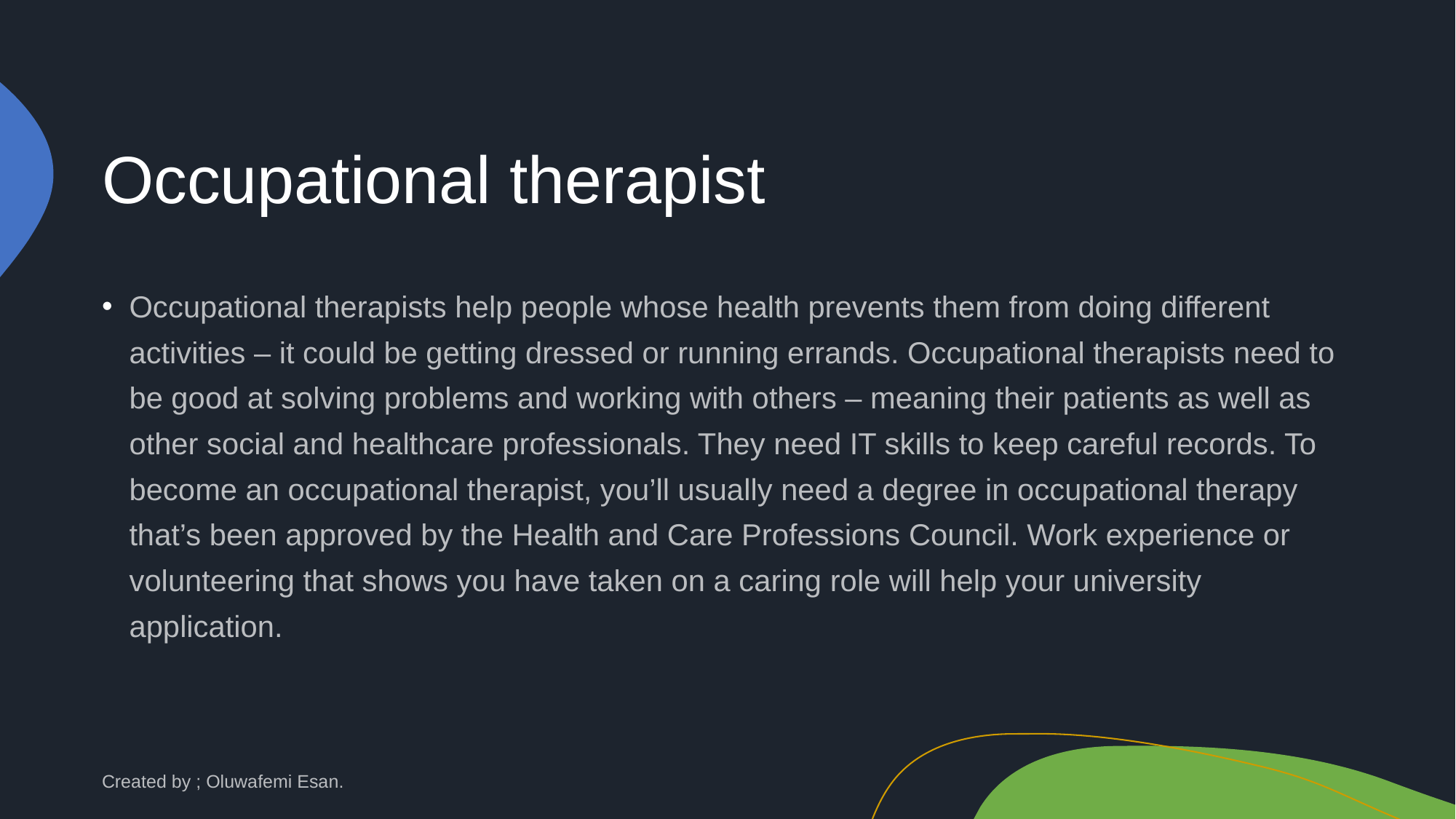

# Occupational therapist
Occupational therapists help people whose health prevents them from doing different activities – it could be getting dressed or running errands. Occupational therapists need to be good at solving problems and working with others – meaning their patients as well as other social and healthcare professionals. They need IT skills to keep careful records. To become an occupational therapist, you’ll usually need a degree in occupational therapy that’s been approved by the Health and Care Professions Council. Work experience or volunteering that shows you have taken on a caring role will help your university application.
Created by ; Oluwafemi Esan.